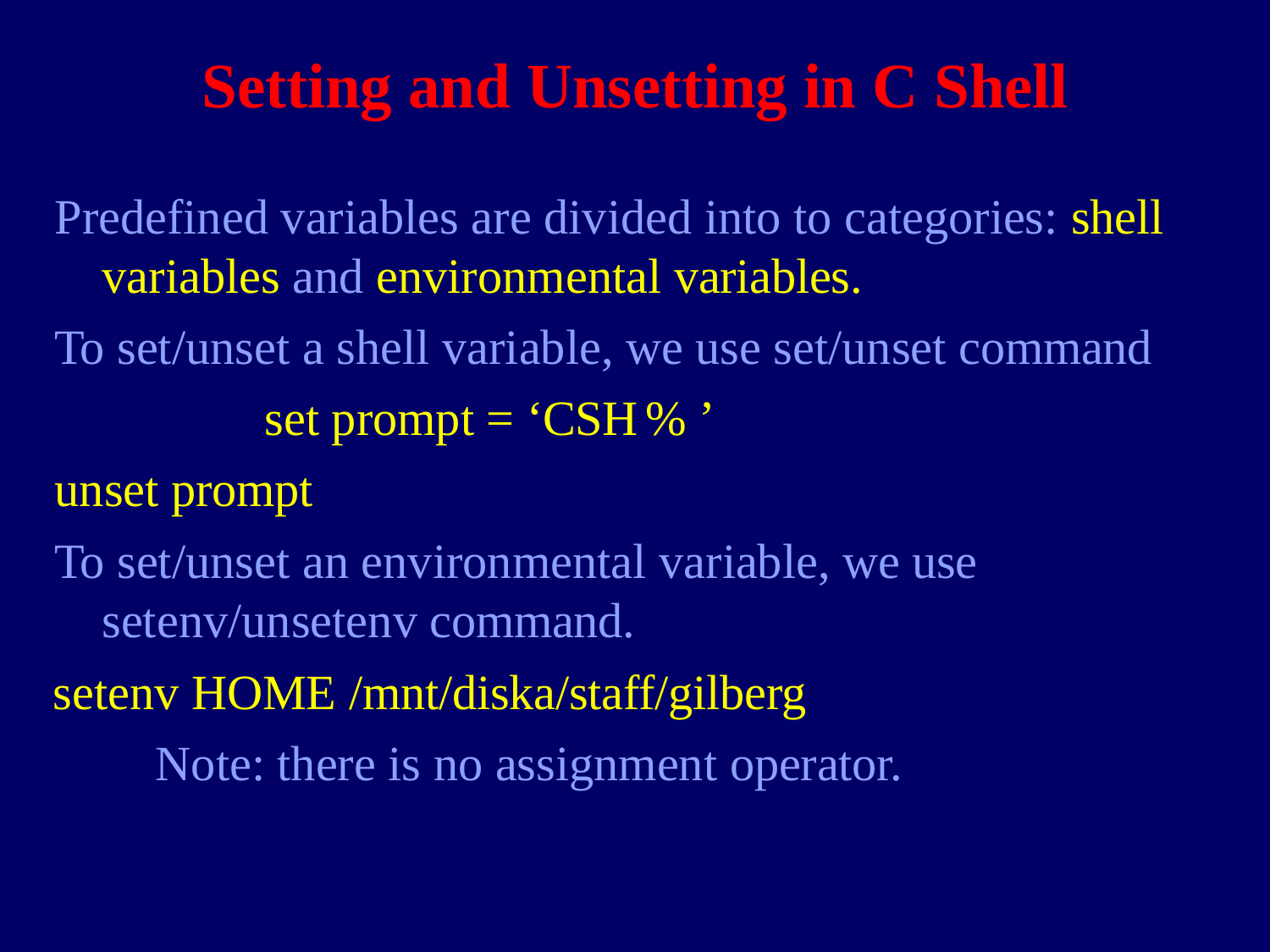

# Setting and Unsetting in C Shell
Predefined variables are divided into to categories: shell variables and environmental variables.
To set/unset a shell variable, we use set/unset command set prompt = ‘CSH	% ’
unset prompt
To set/unset an environmental variable, we use setenv/unsetenv command.
setenv HOME /mnt/diska/staff/gilberg
Note: there is no assignment operator.